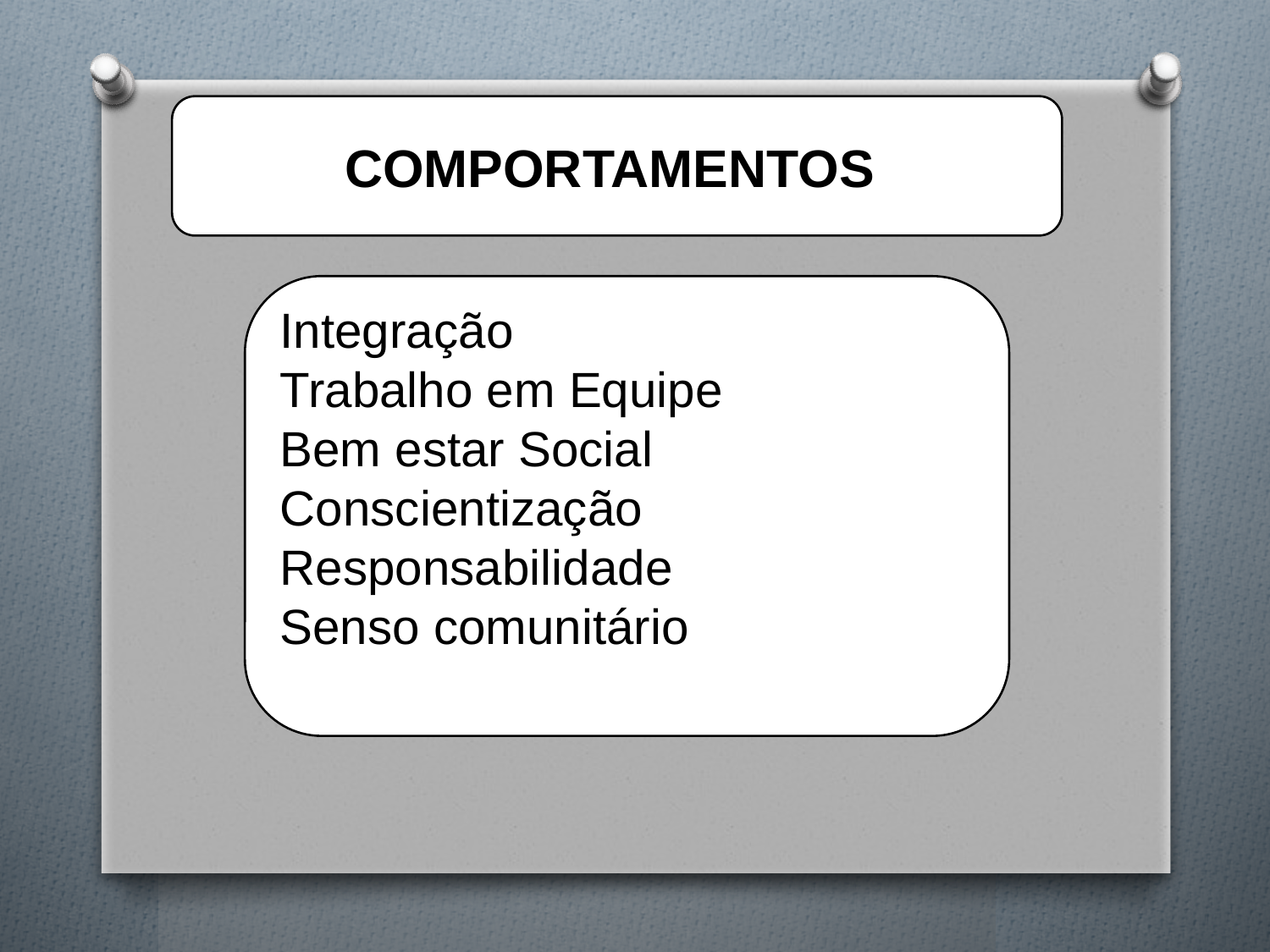

COMPORTAMENTOS

Integração
Trabalho em Equipe
Bem estar Social
Conscientização
Responsabilidade
Senso comunitário